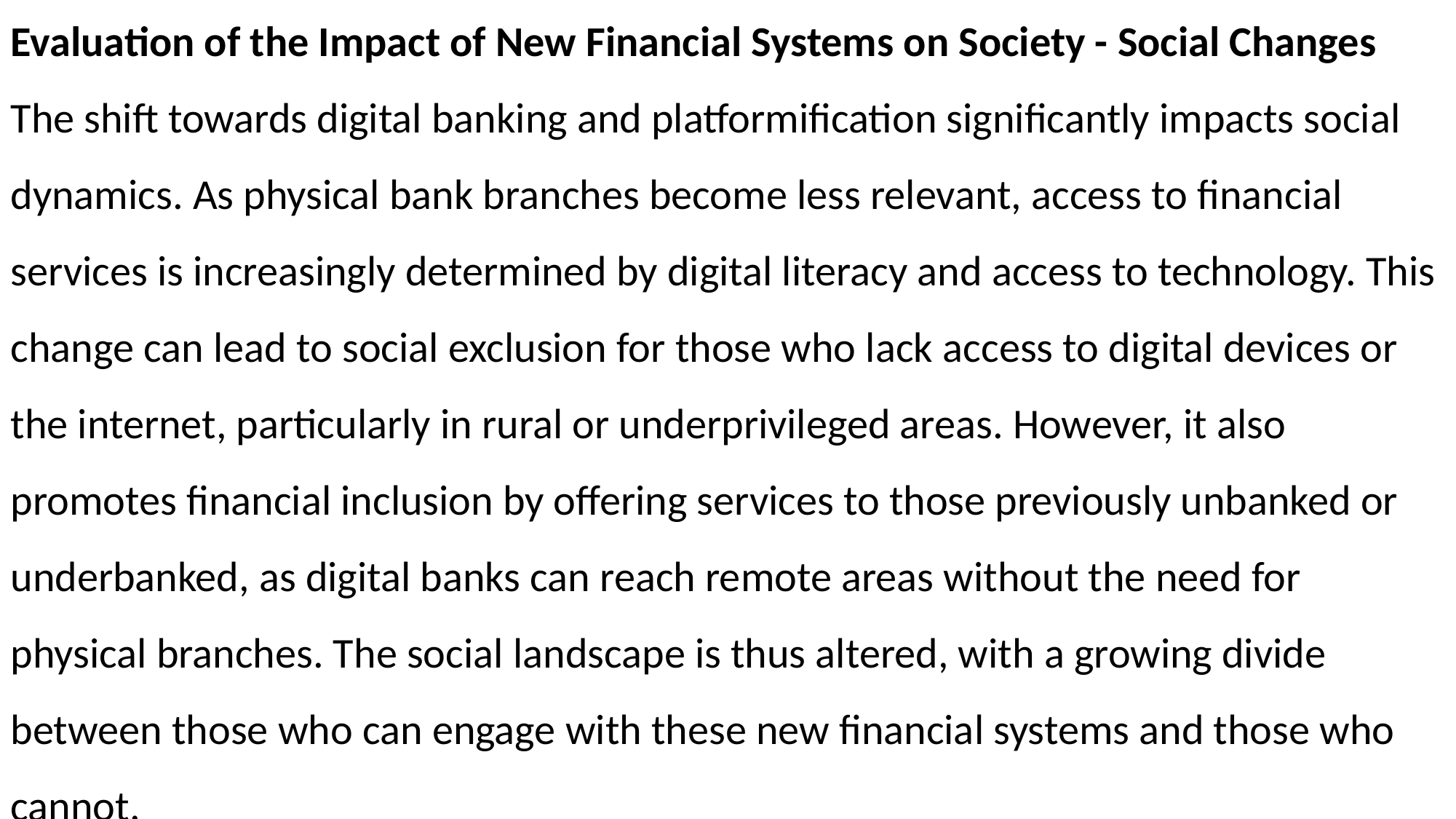

Evaluation of the Impact of New Financial Systems on Society - Social Changes
The shift towards digital banking and platformification significantly impacts social dynamics. As physical bank branches become less relevant, access to financial services is increasingly determined by digital literacy and access to technology. This change can lead to social exclusion for those who lack access to digital devices or the internet, particularly in rural or underprivileged areas. However, it also promotes financial inclusion by offering services to those previously unbanked or underbanked, as digital banks can reach remote areas without the need for physical branches. The social landscape is thus altered, with a growing divide between those who can engage with these new financial systems and those who cannot.